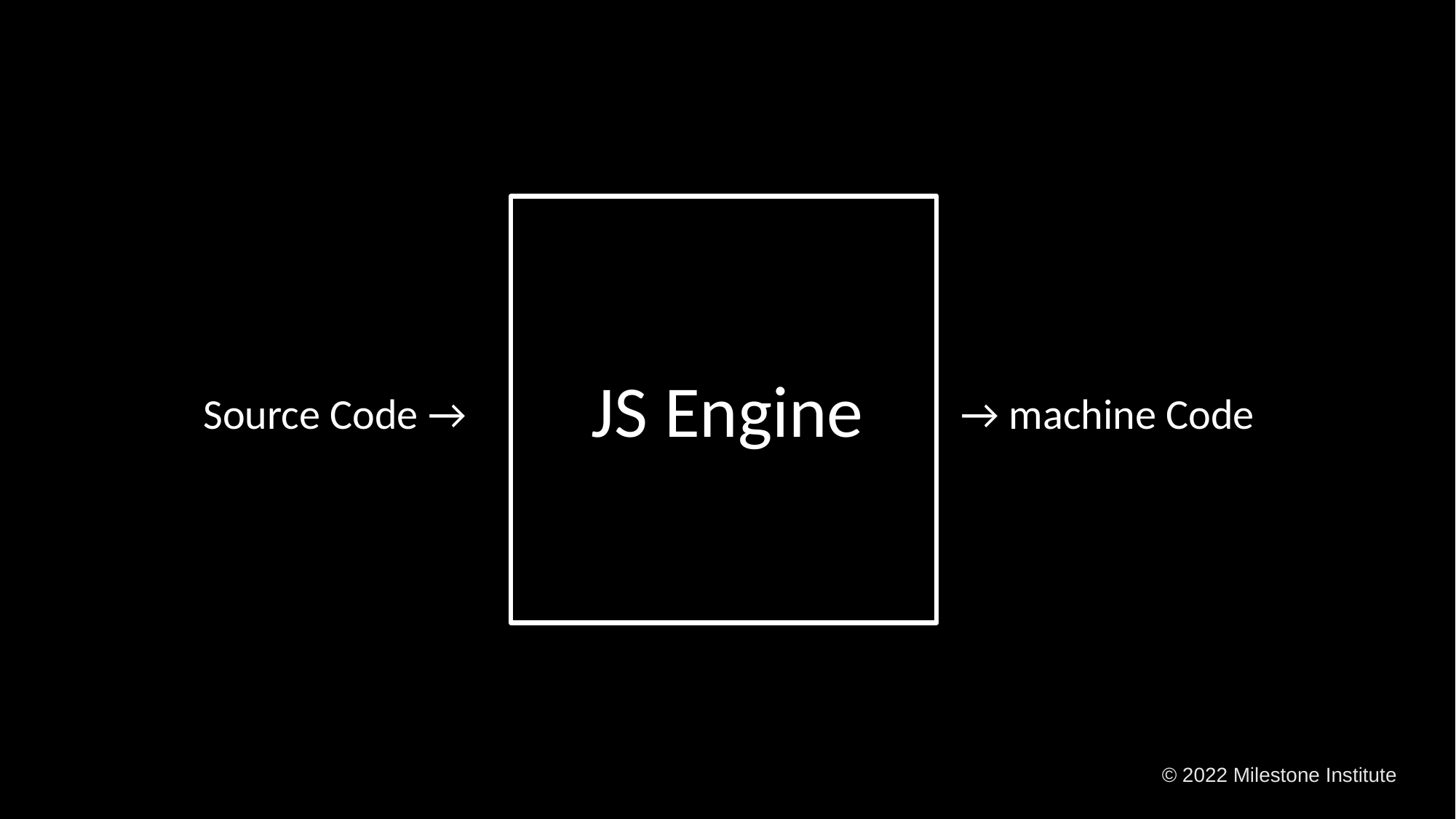

JS Engine
Source Code →
 → machine Code